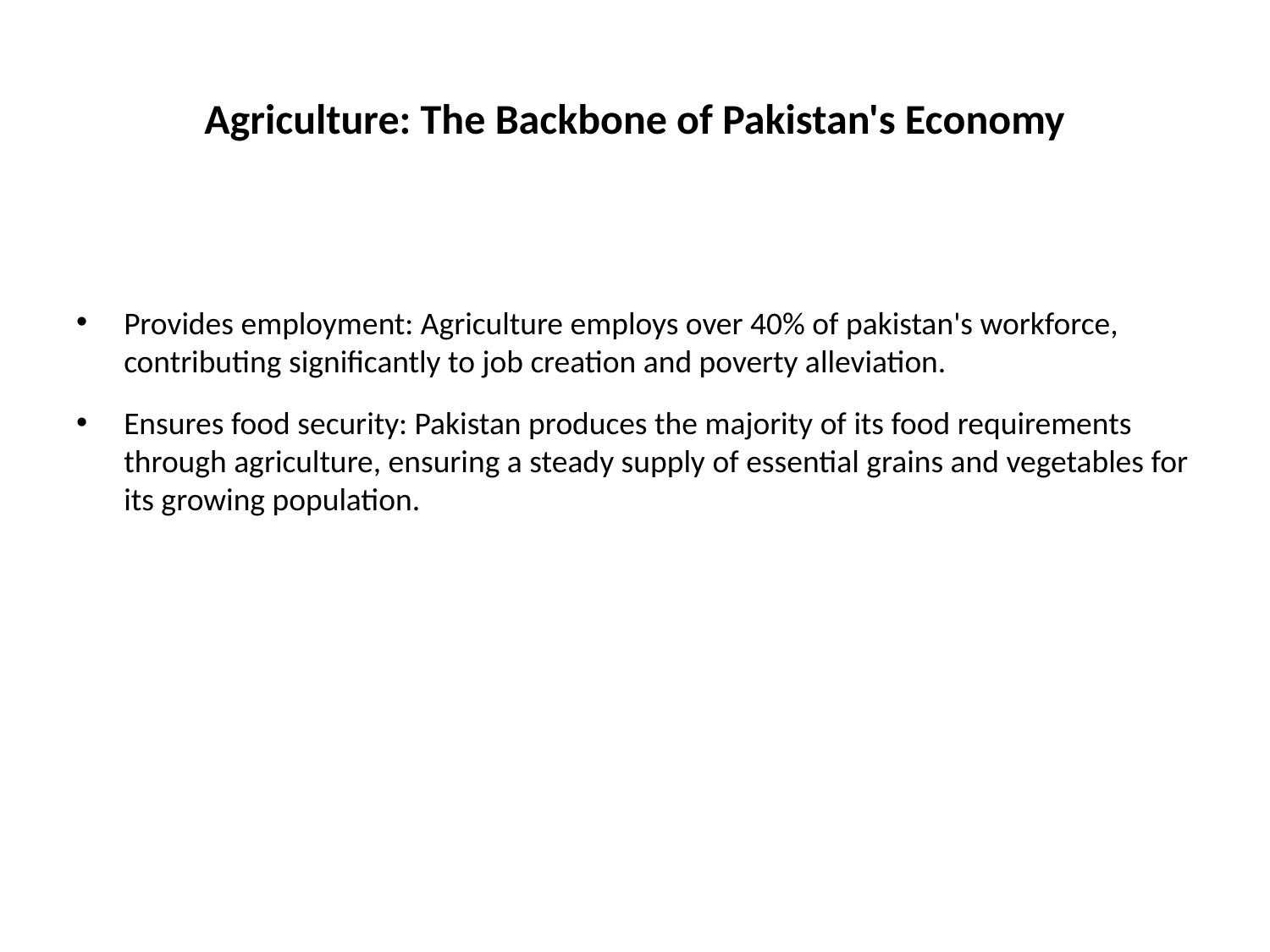

# Agriculture: The Backbone of Pakistan's Economy

Provides employment: Agriculture employs over 40% of pakistan's workforce, contributing significantly to job creation and poverty alleviation.
Ensures food security: Pakistan produces the majority of its food requirements through agriculture, ensuring a steady supply of essential grains and vegetables for its growing population.